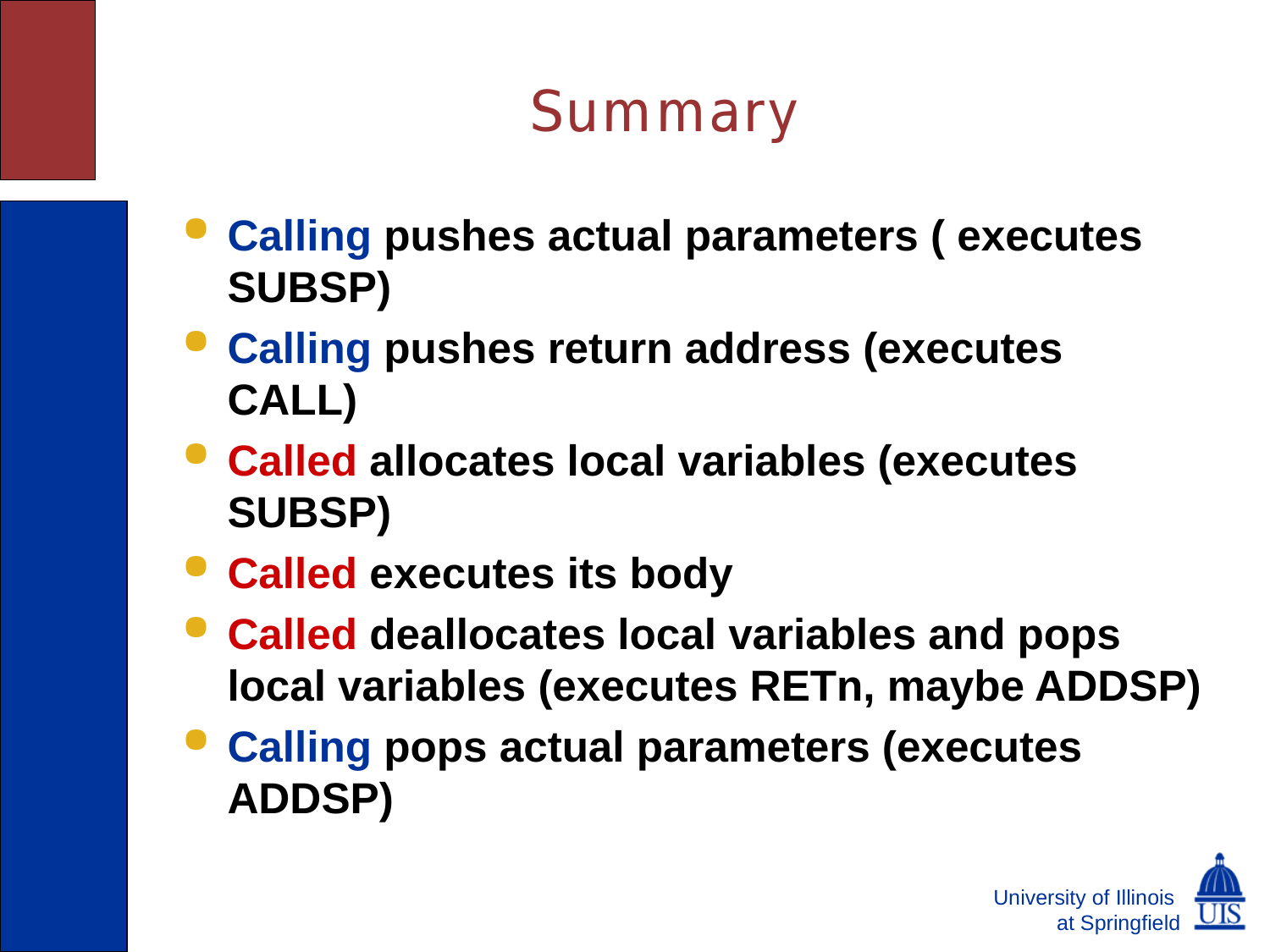

# Summary
Calling pushes actual parameters ( executes SUBSP)
Calling pushes return address (executes CALL)
Called allocates local variables (executes SUBSP)
Called executes its body
Called deallocates local variables and pops local variables (executes RETn, maybe ADDSP)
Calling pops actual parameters (executes ADDSP)